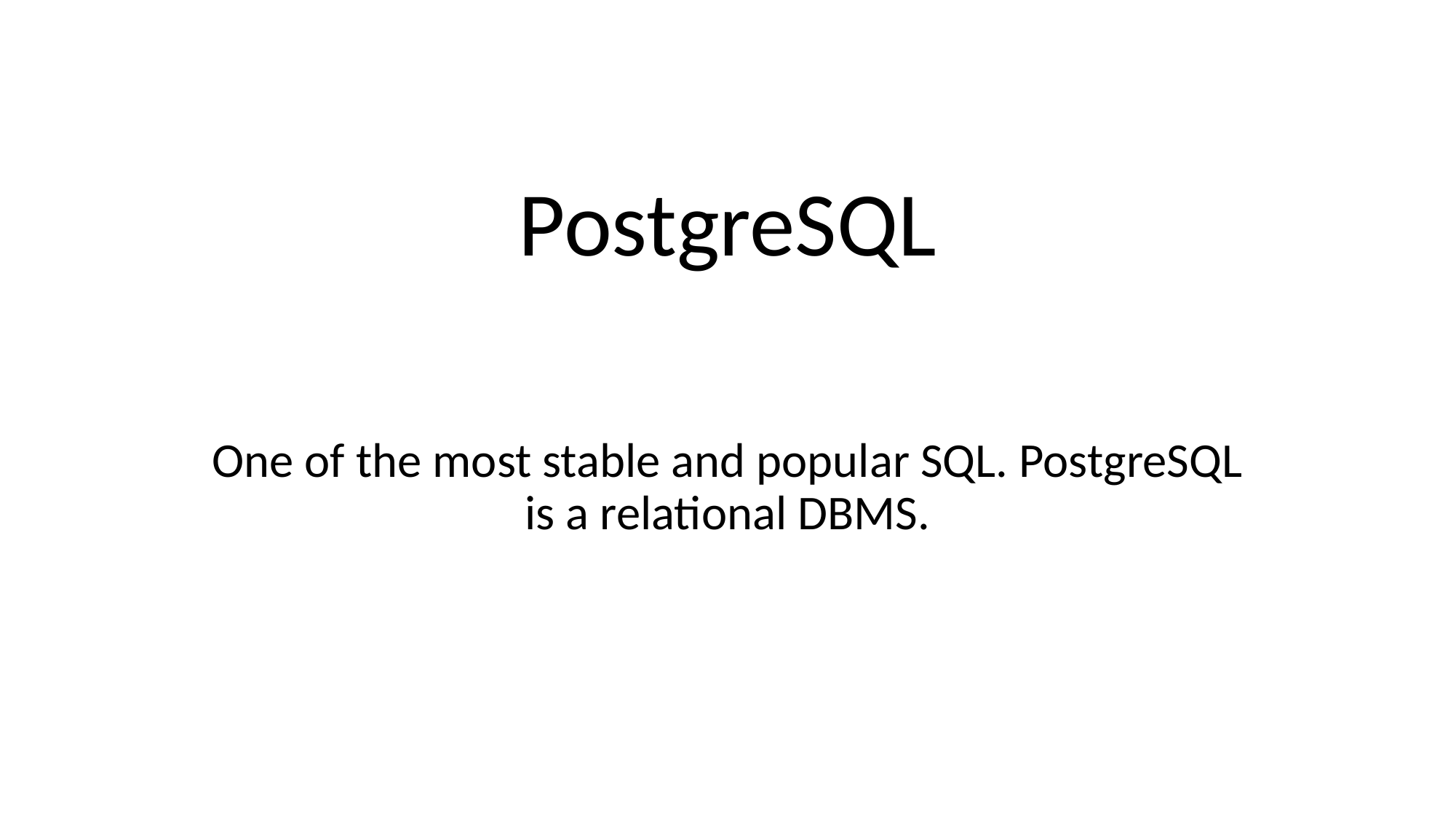

# PostgreSQL
One of the most stable and popular SQL. PostgreSQL is a relational DBMS.